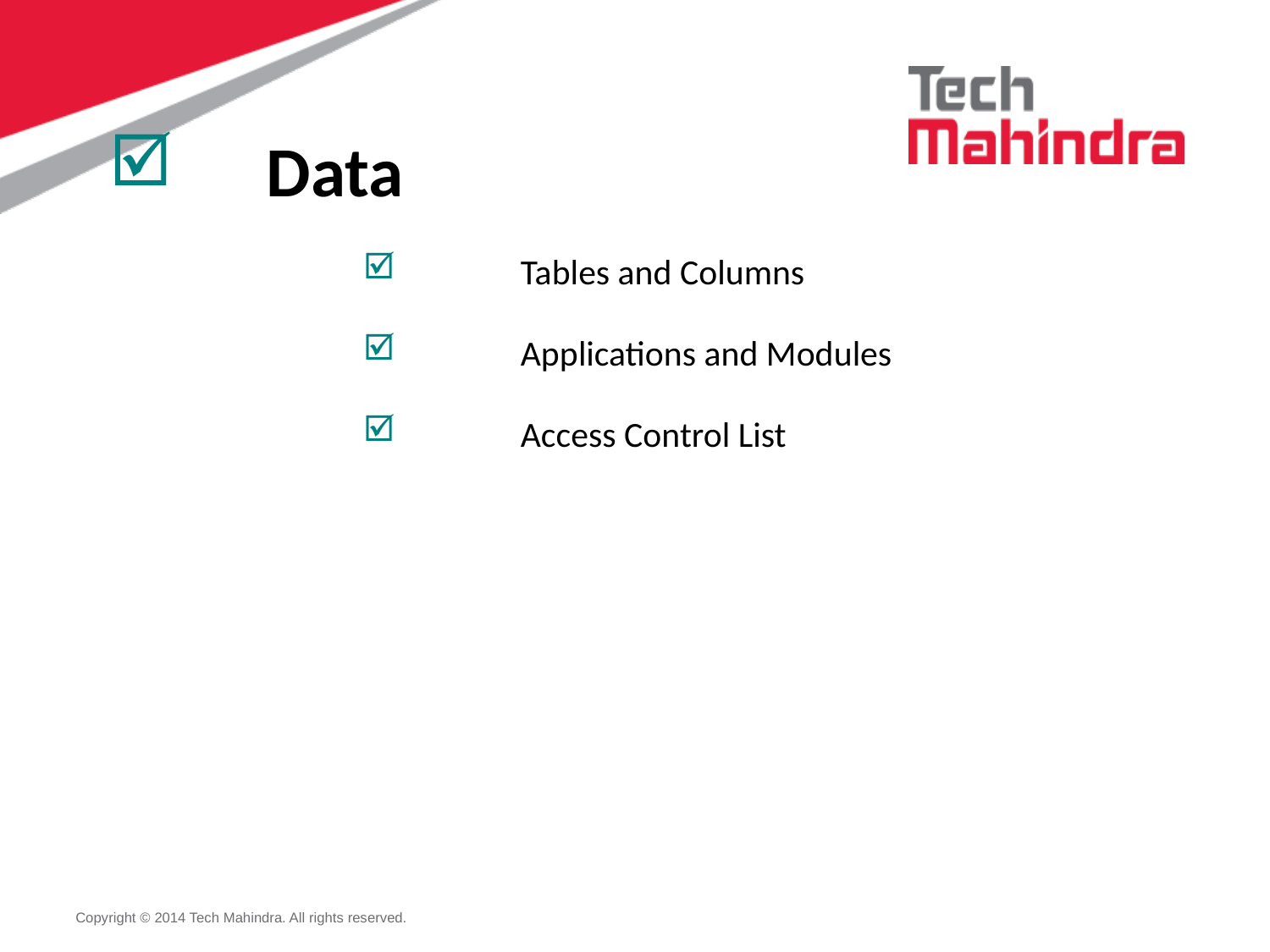

Service-Now Training
	Data
	Tables and Columns
	Applications and Modules
 	Access Control List